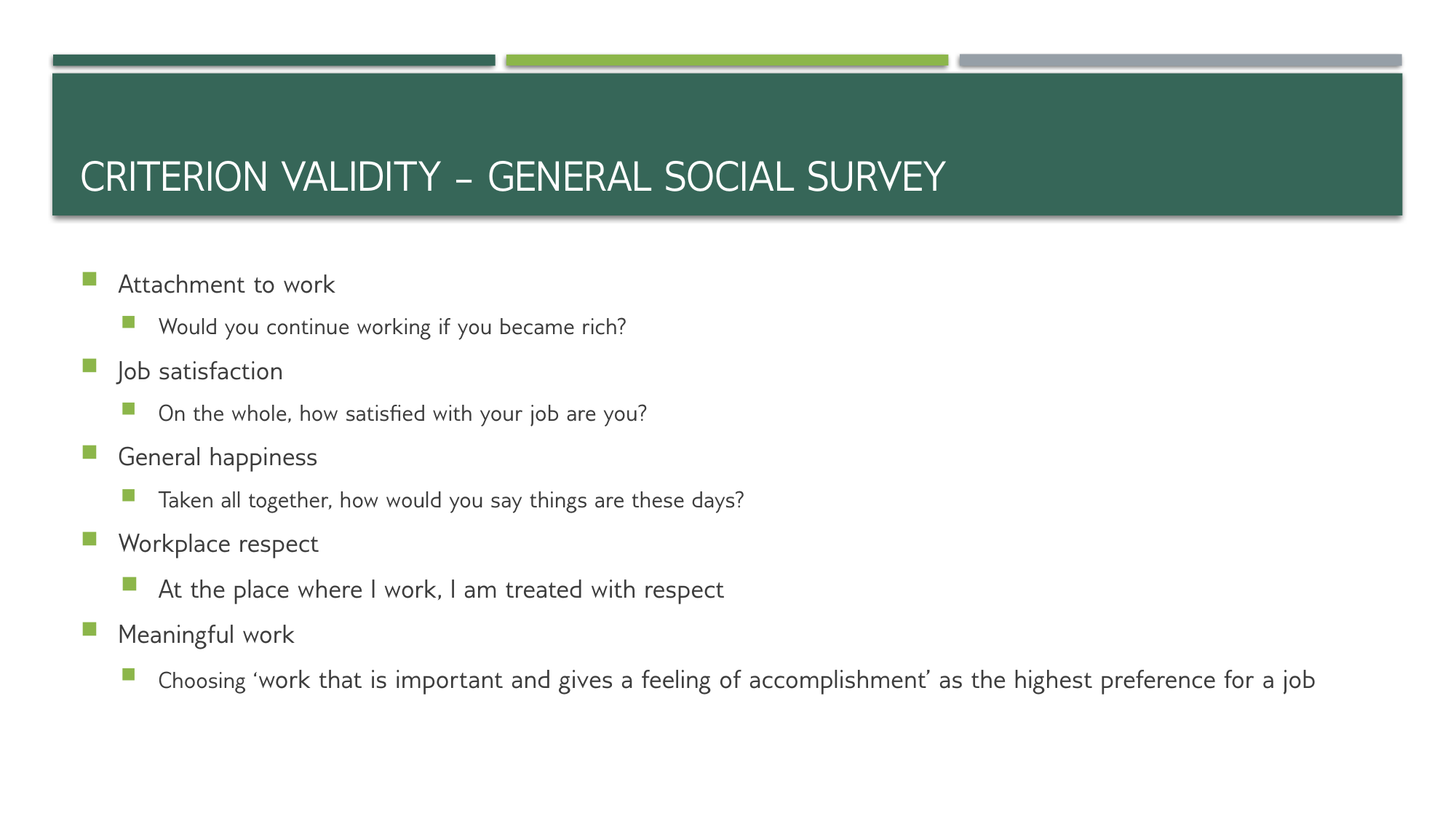

# Criterion Validity – General Social Survey
Attachment to work
Would you continue working if you became rich?
Job satisfaction
On the whole, how satisfied with your job are you?
General happiness
Taken all together, how would you say things are these days?
Workplace respect
At the place where I work, I am treated with respect
Meaningful work
Choosing ‘work that is important and gives a feeling of accomplishment’ as the highest preference for a job